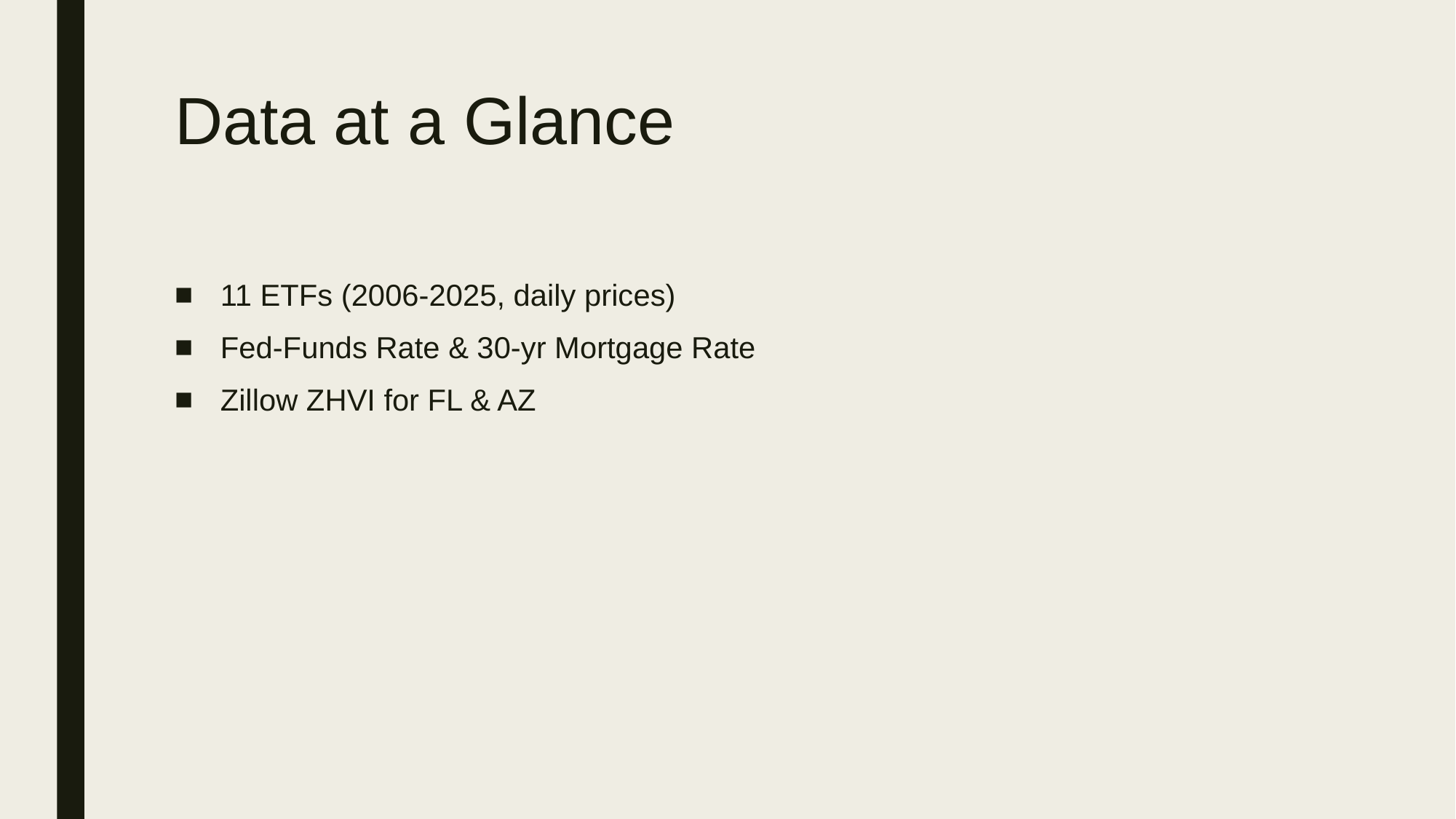

# Data at a Glance
11 ETFs (2006-2025, daily prices)
Fed-Funds Rate & 30-yr Mortgage Rate
Zillow ZHVI for FL & AZ